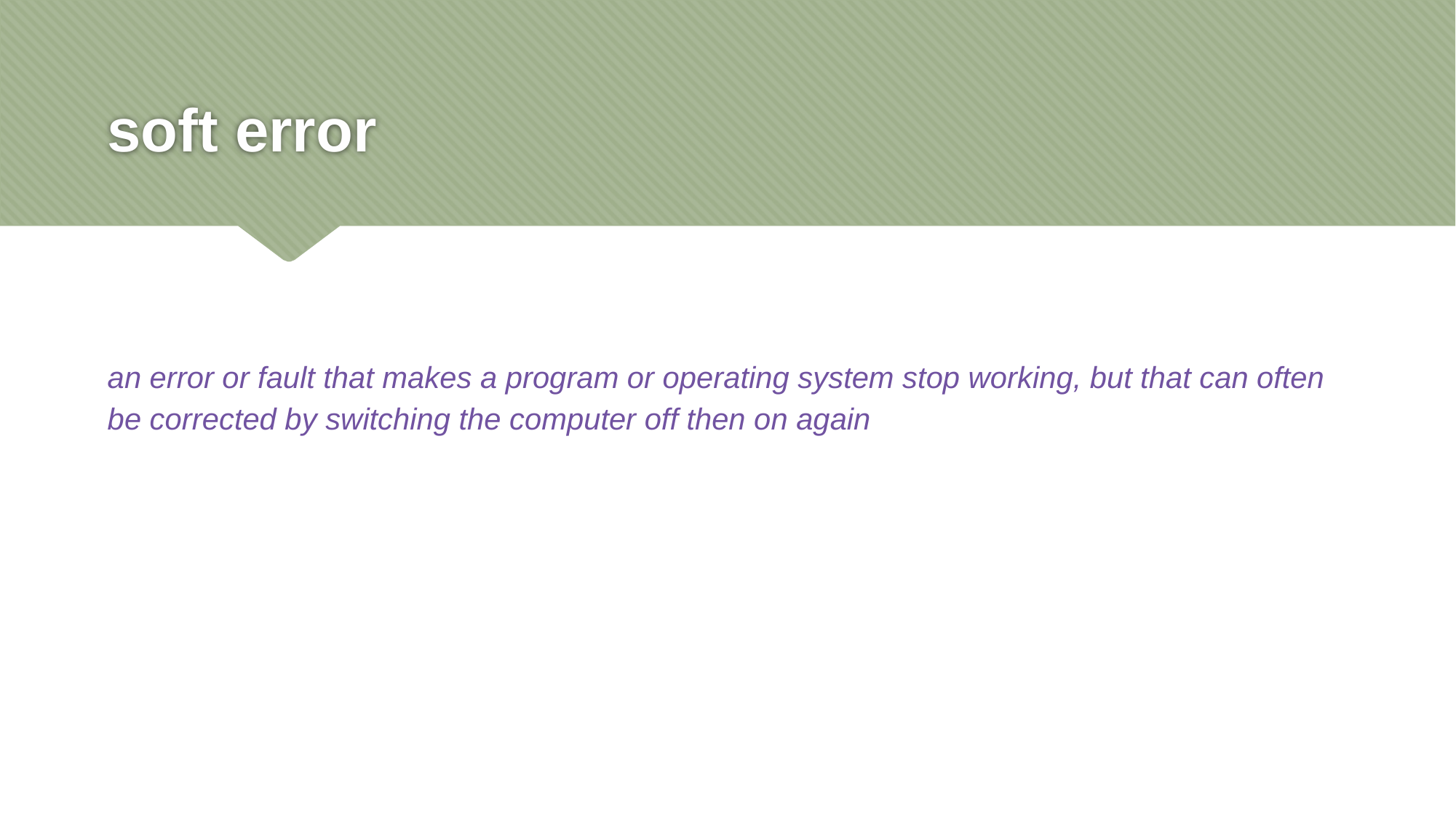

# soft error
an error or fault that makes a program or operating system stop working, but that can often be corrected by switching the computer off then on again